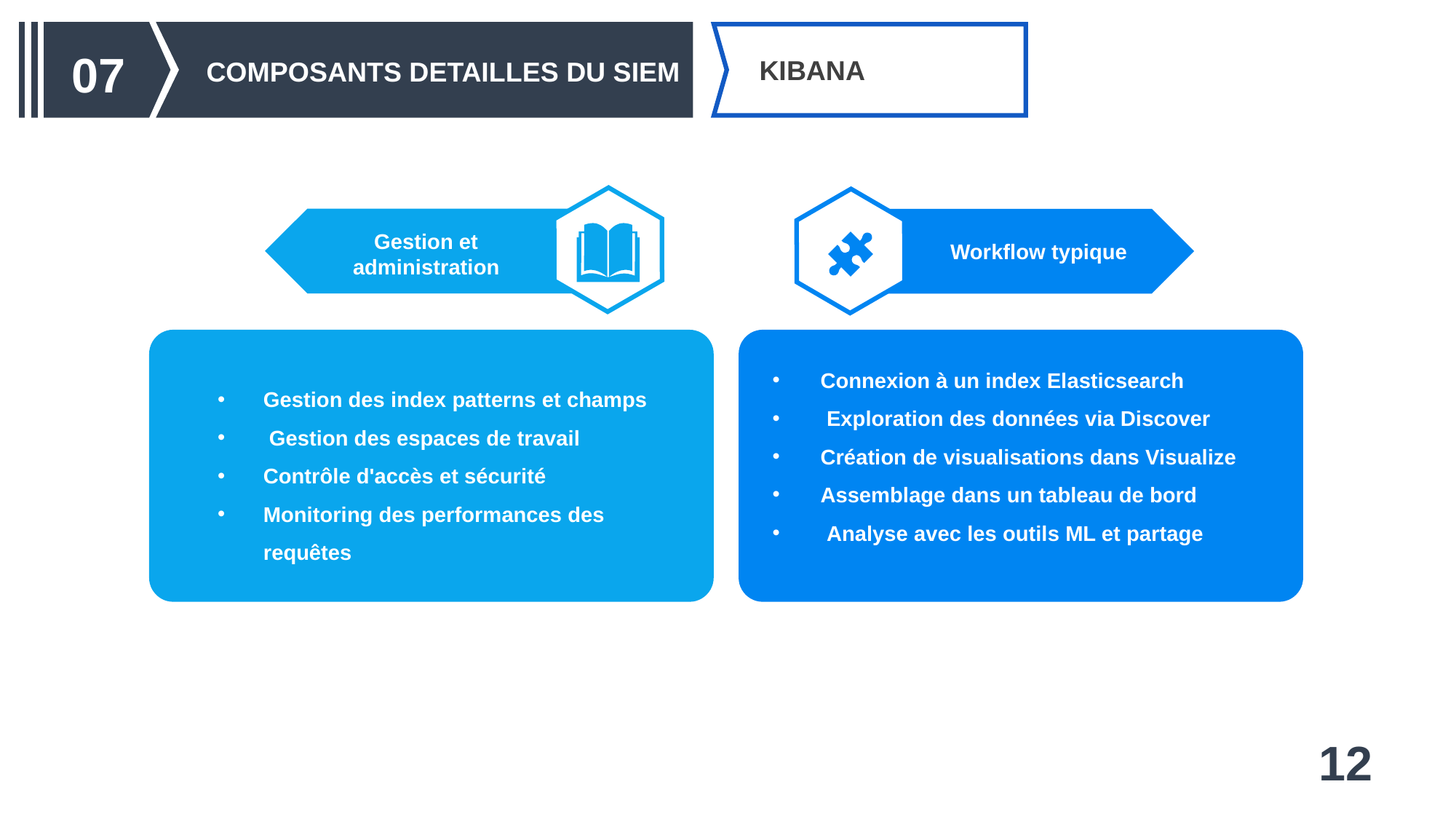

07
KIBANA
COMPOSANTS DETAILLES DU SIEM

Gestion et administration

Workflow typique

Connexion à un index Elasticsearch
 Exploration des données via Discover
Création de visualisations dans Visualize
Assemblage dans un tableau de bord
 Analyse avec les outils ML et partage
Gestion des index patterns et champs
 Gestion des espaces de travail
Contrôle d'accès et sécurité
Monitoring des performances des requêtes
12